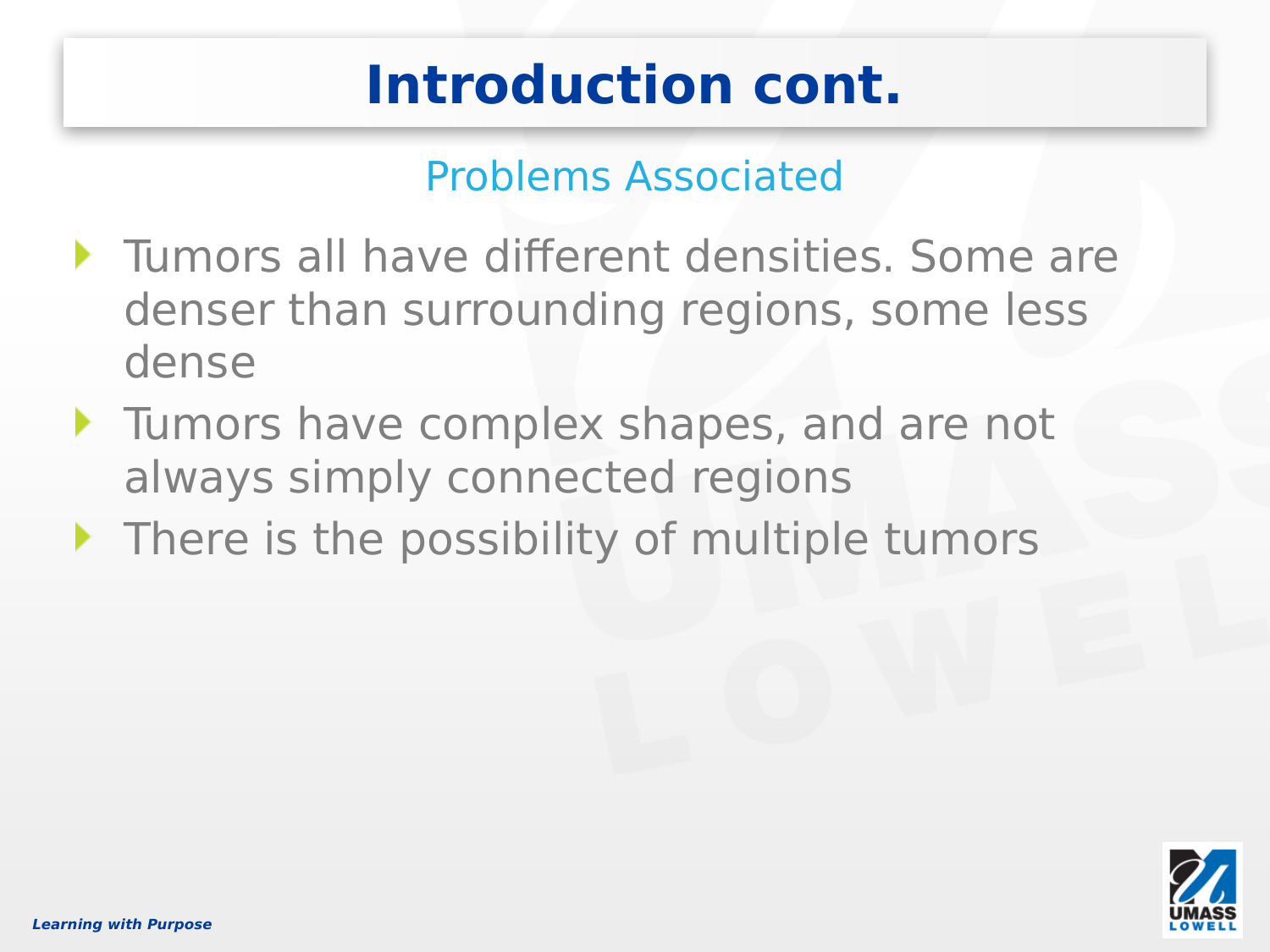

# Introduction cont.
Problems Associated
Tumors all have different densities. Some are denser than surrounding regions, some less dense
Tumors have complex shapes, and are not always simply connected regions
There is the possibility of multiple tumors